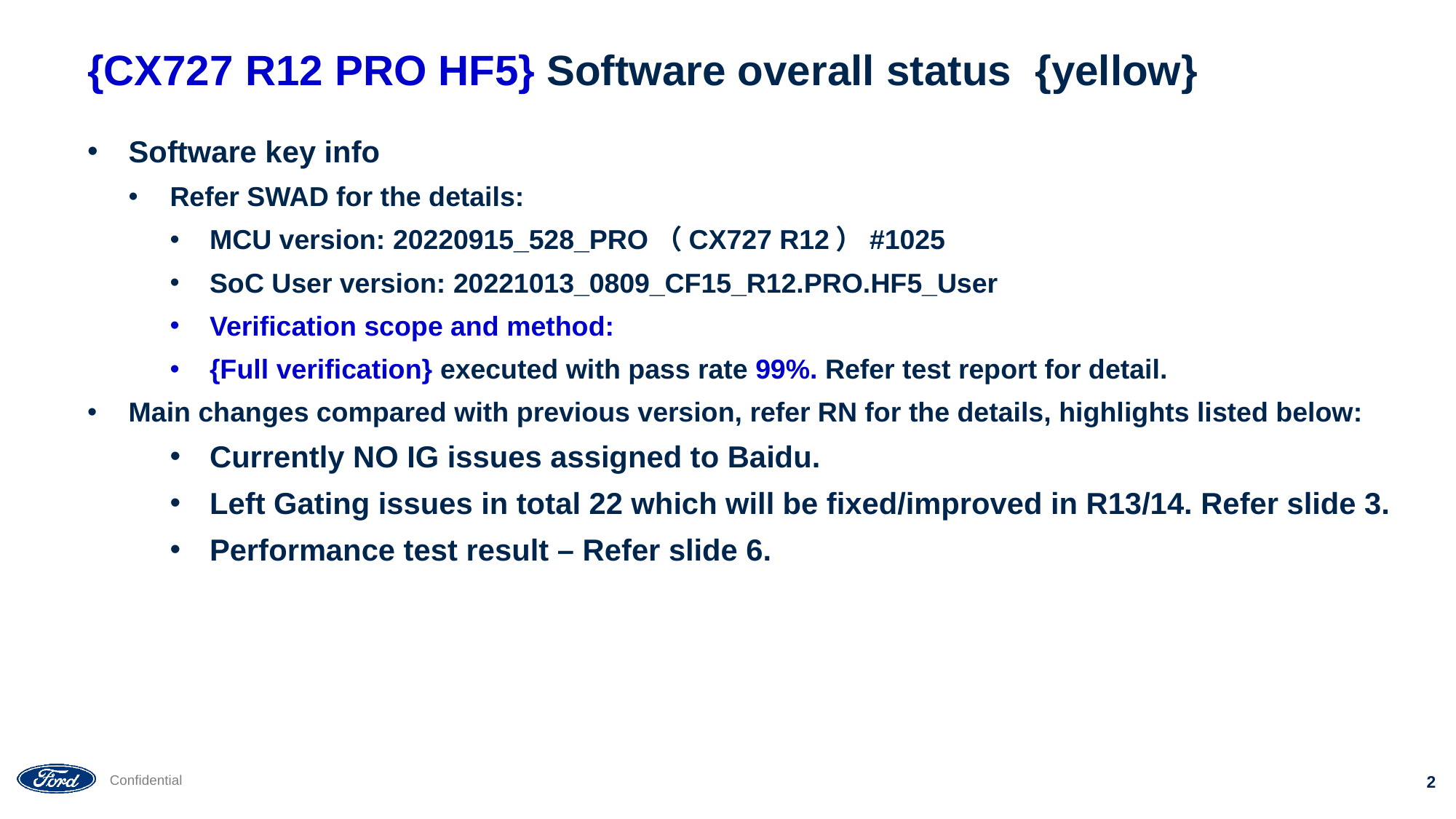

# {CX727 R12 PRO HF5} Software overall status  {yellow}
Software key info
Refer SWAD for the details:
MCU version: 20220915_528_PRO（CX727 R12）#1025
SoC User version: 20221013_0809_CF15_R12.PRO.HF5_User
Verification scope and method:
{Full verification} executed with pass rate 99%. Refer test report for detail.
Main changes compared with previous version, refer RN for the details, highlights listed below:
Currently NO IG issues assigned to Baidu.
Left Gating issues in total 22 which will be fixed/improved in R13/14. Refer slide 3.
Performance test result – Refer slide 6.